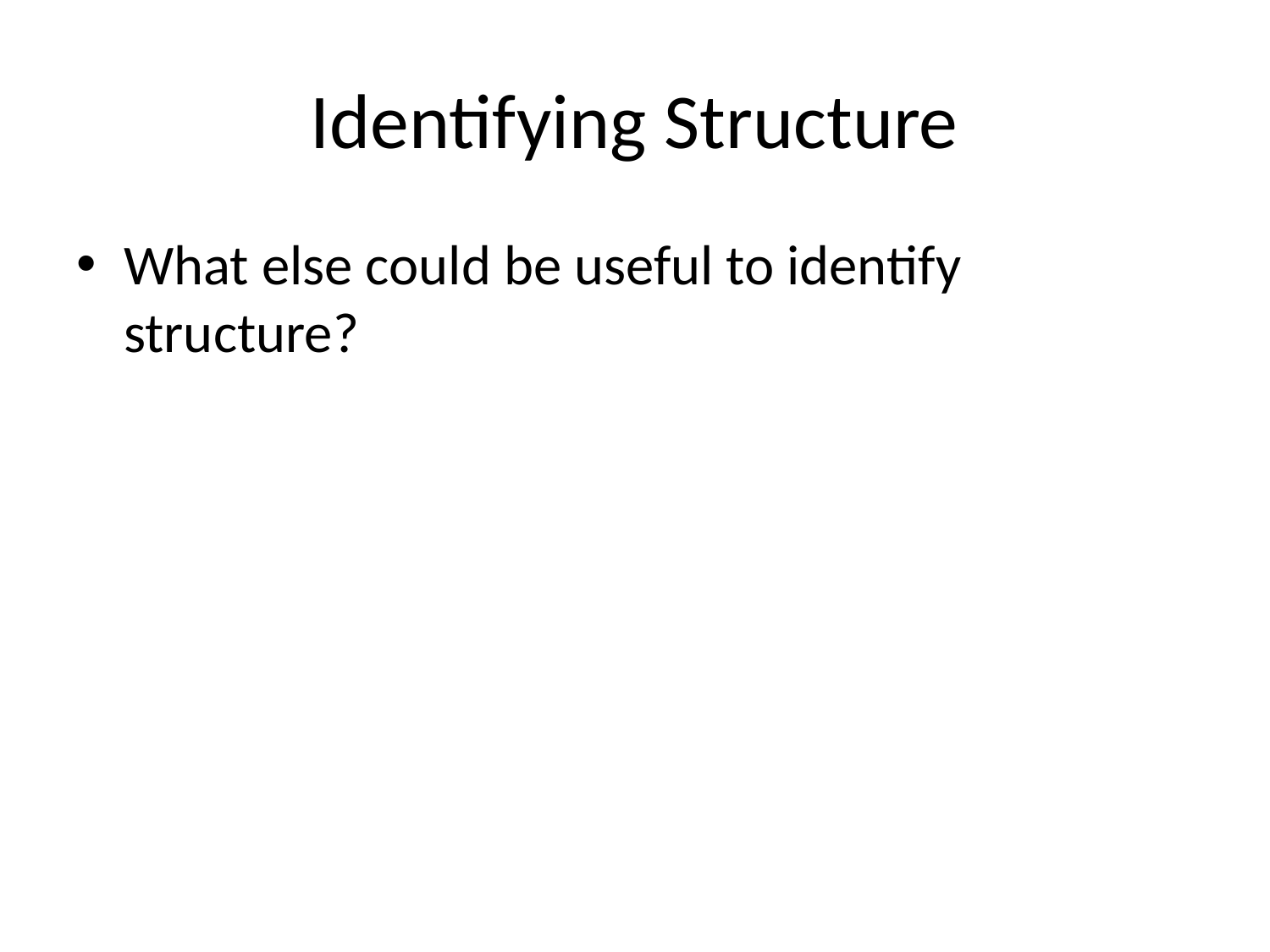

# Identifying Structure
What else could be useful to identify structure?